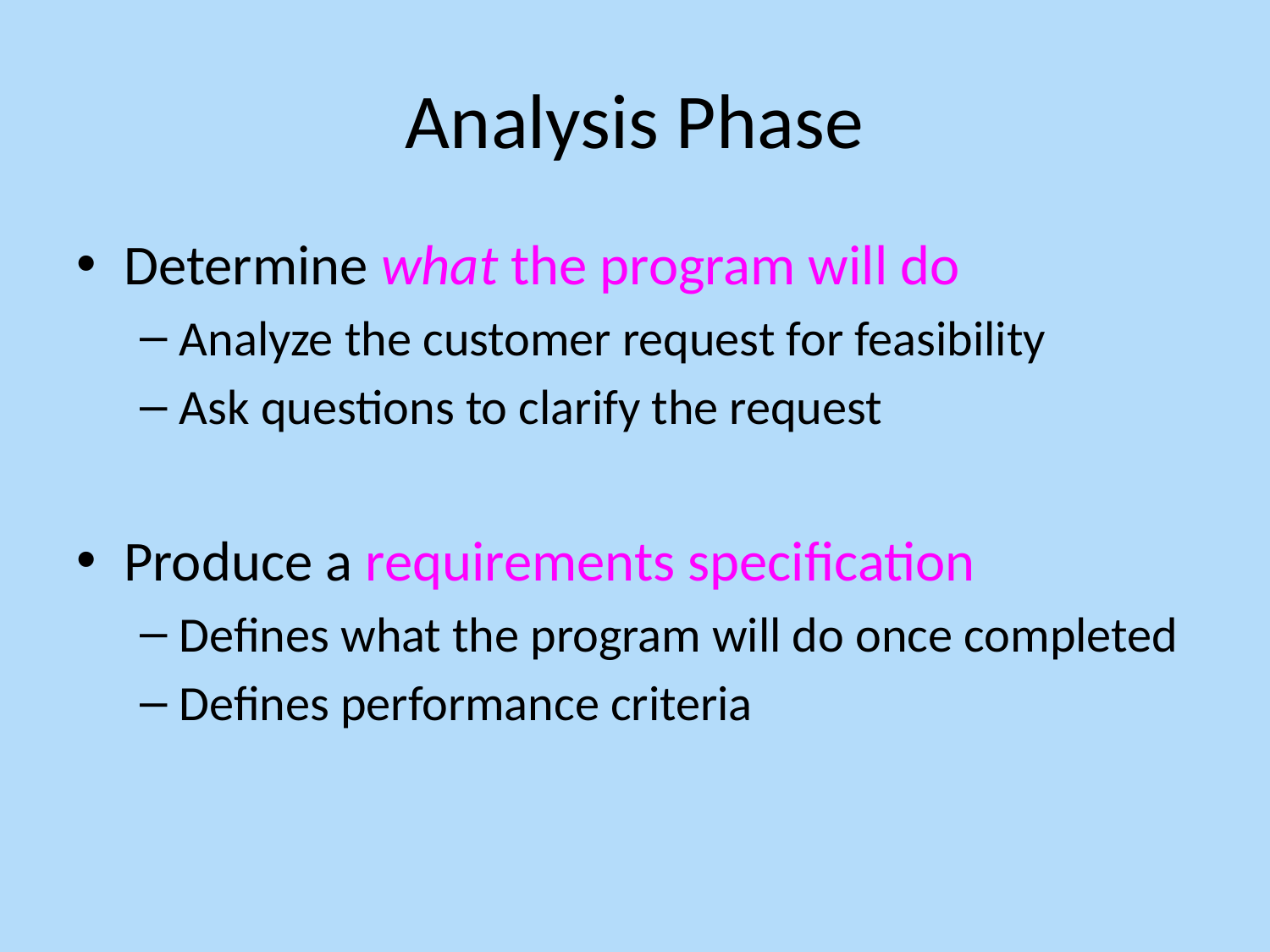

# Analysis Phase
Determine what the program will do
Analyze the customer request for feasibility
Ask questions to clarify the request

Produce a requirements specification
Defines what the program will do once completed
Defines performance criteria